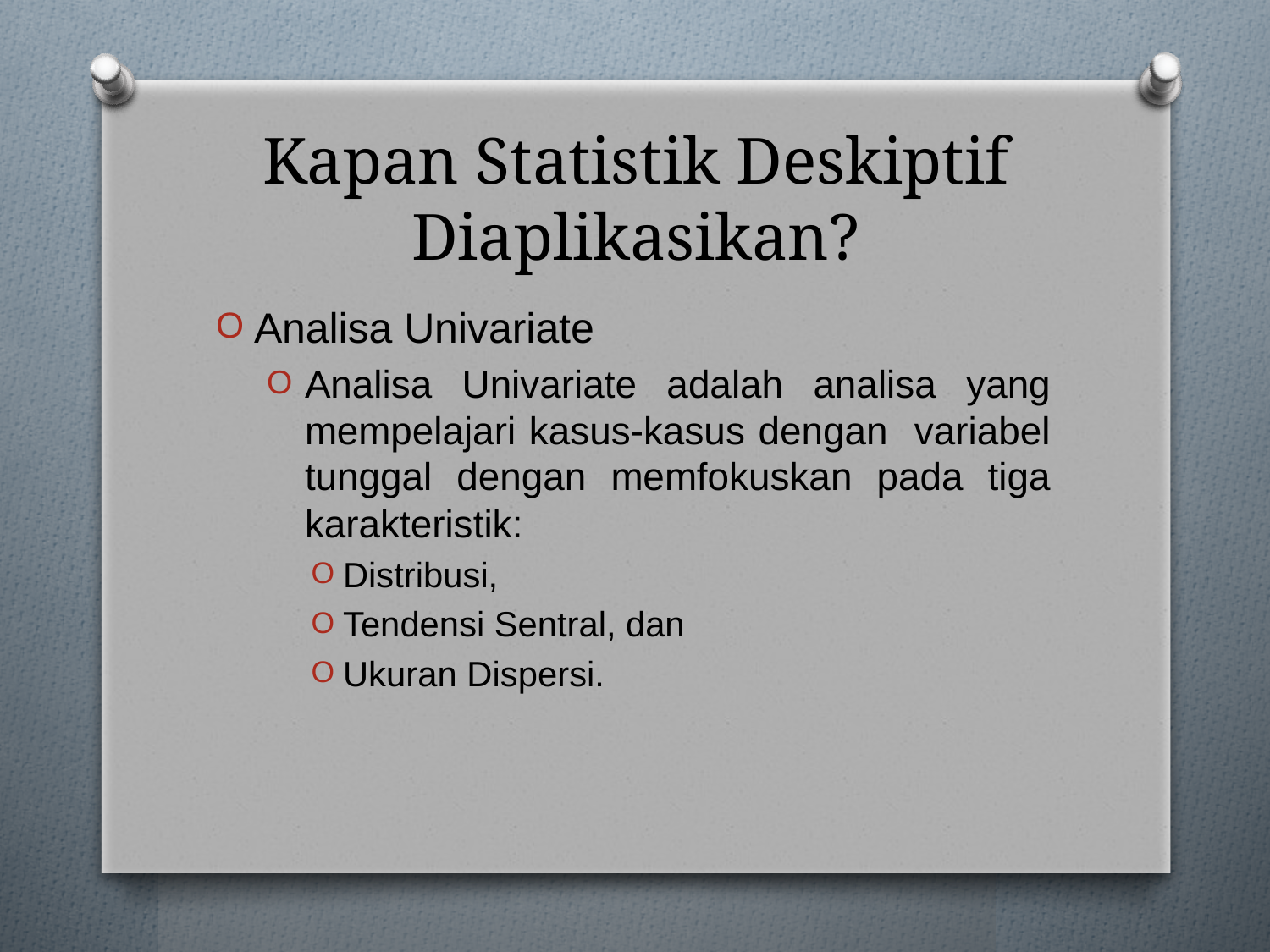

# Kapan Statistik Deskiptif Diaplikasikan?
Analisa Univariate
Analisa Univariate adalah analisa yang mempelajari kasus-kasus dengan  variabel tunggal dengan memfokuskan pada tiga karakteristik:
Distribusi,
Tendensi Sentral, dan
Ukuran Dispersi.